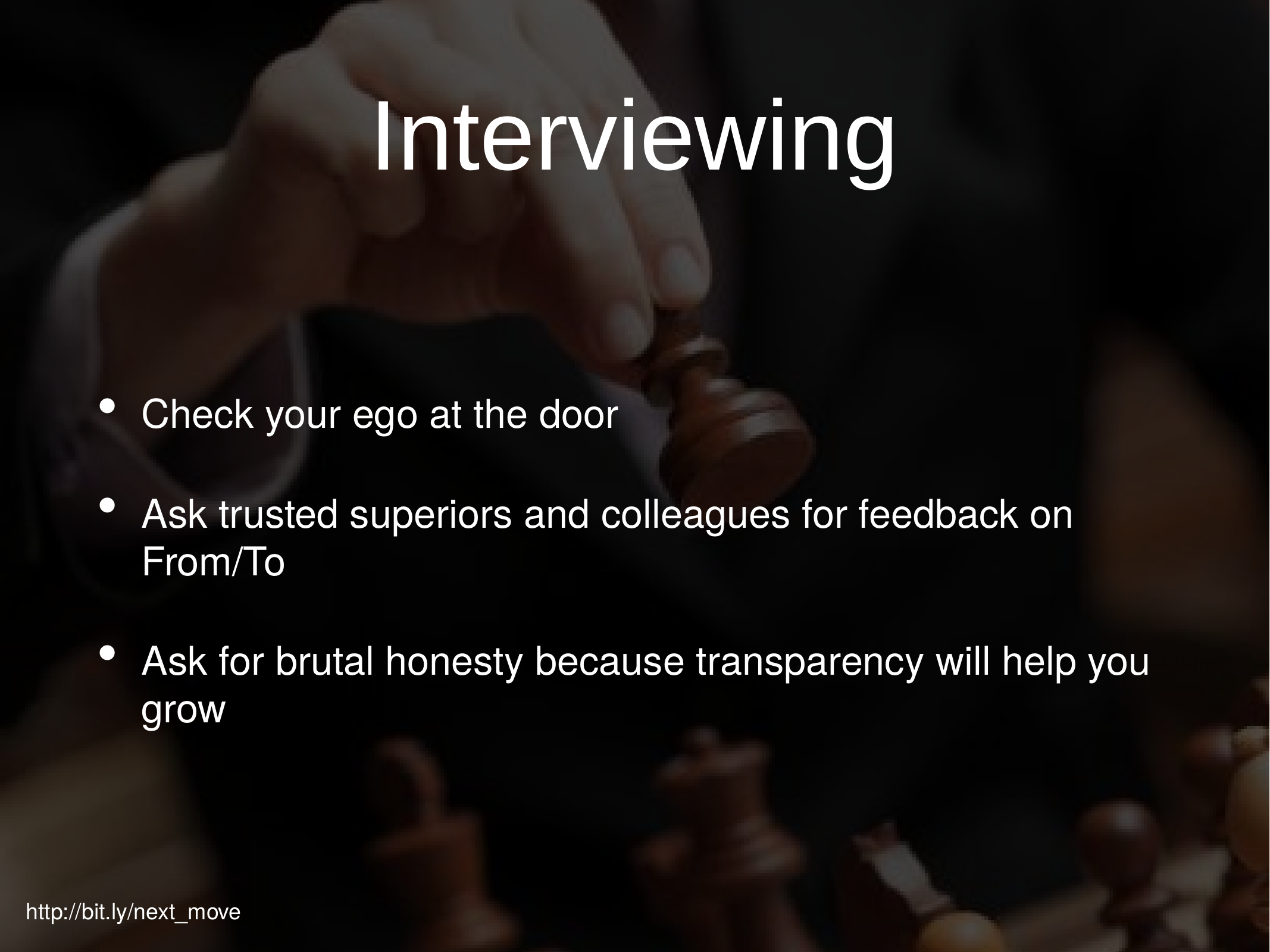

# Interviewing
Check your ego at the door
Ask trusted superiors and colleagues for feedback on From/To
Ask for brutal honesty because transparency will help you grow